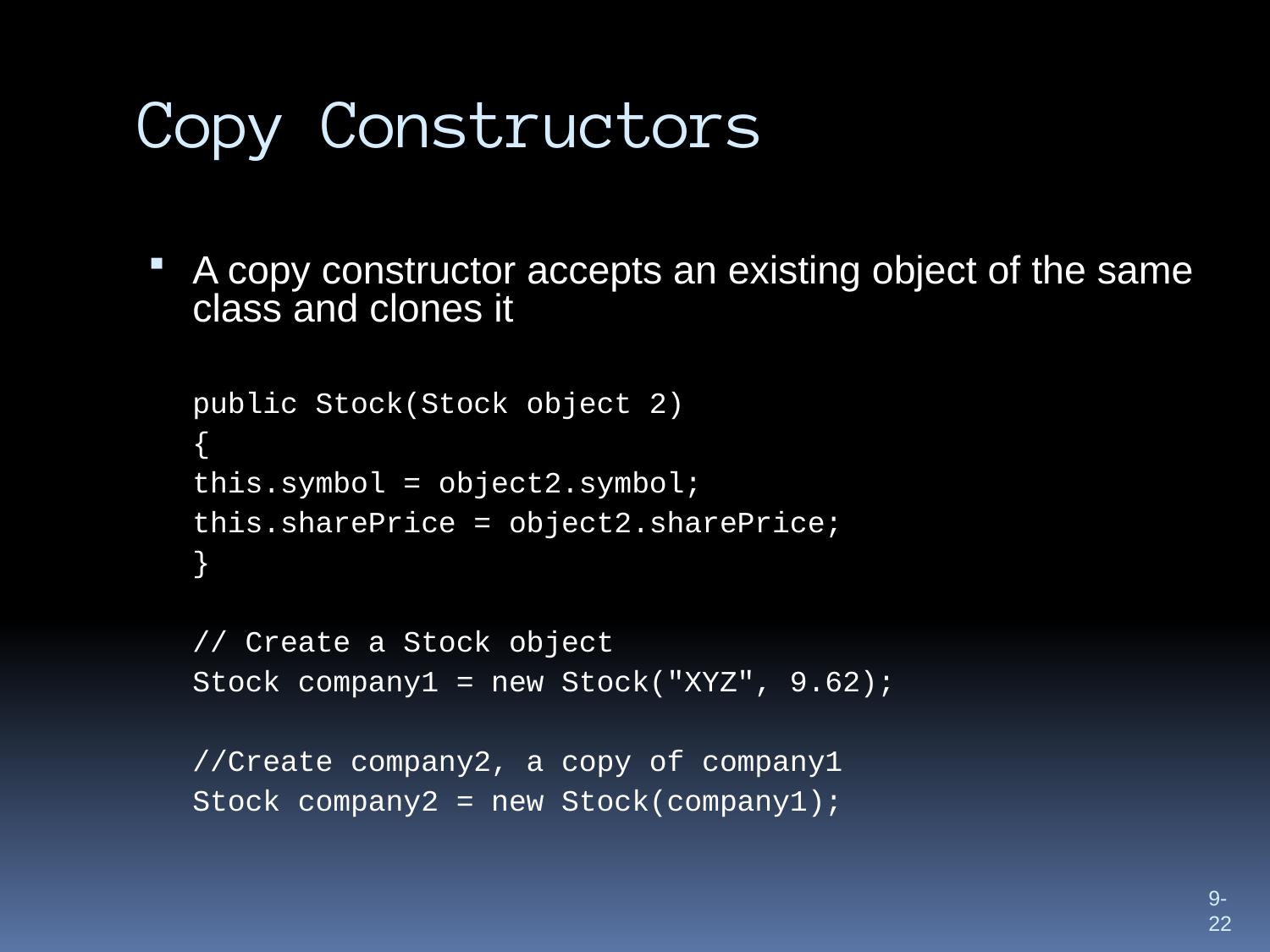

Copy Constructors
A copy constructor accepts an existing object of the same class and clones it
	public Stock(Stock object 2)
	{
		this.symbol = object2.symbol;
		this.sharePrice = object2.sharePrice;
	}

	// Create a Stock object
	Stock company1 = new Stock("XYZ", 9.62);

	//Create company2, a copy of company1
	Stock company2 = new Stock(company1);

9-22